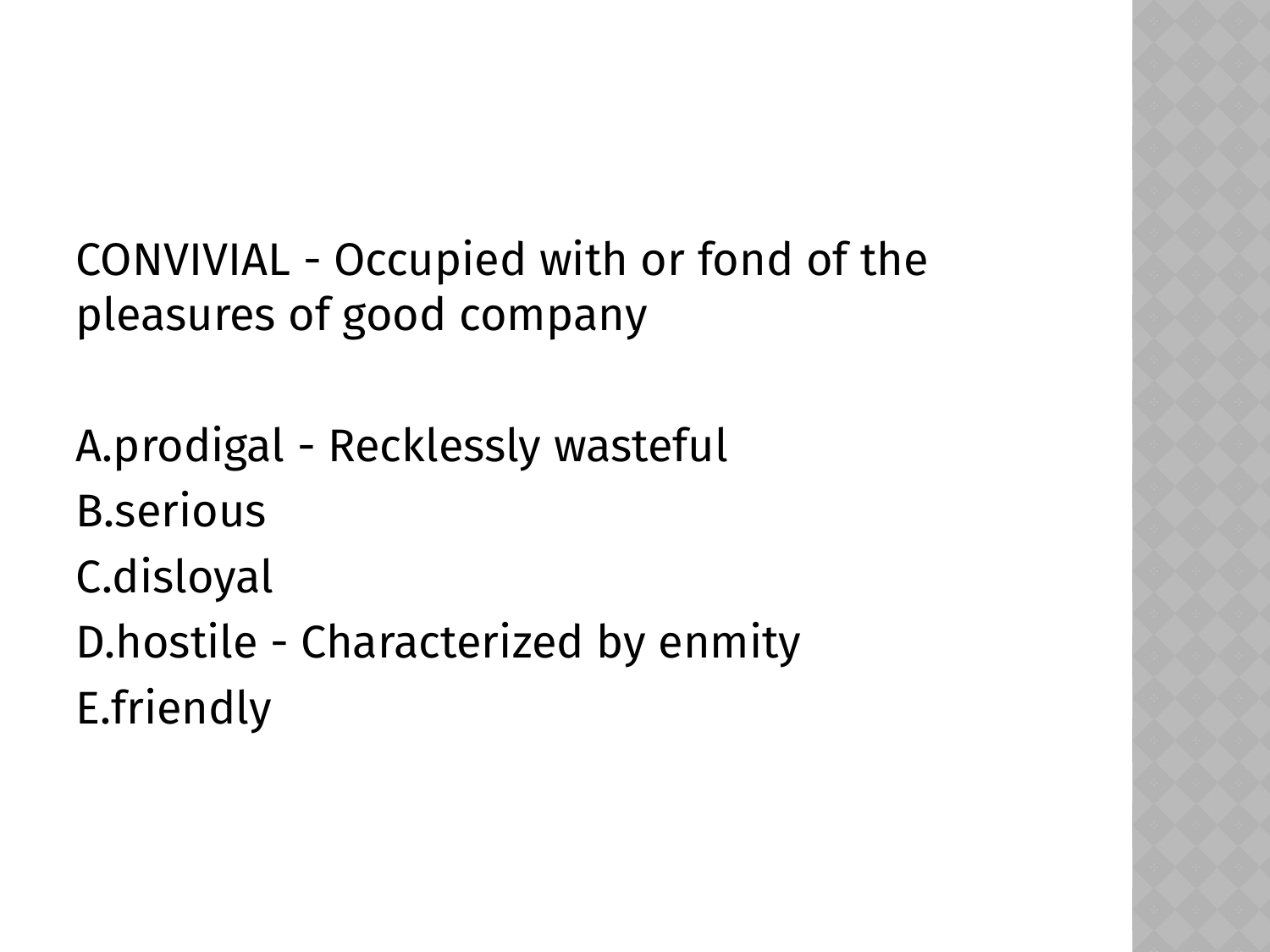

#
CONVIVIAL - Occupied with or fond of the pleasures of good company

A.prodigal - Recklessly wasteful
B.serious
C.disloyal
D.hostile - Characterized by enmity
E.friendly